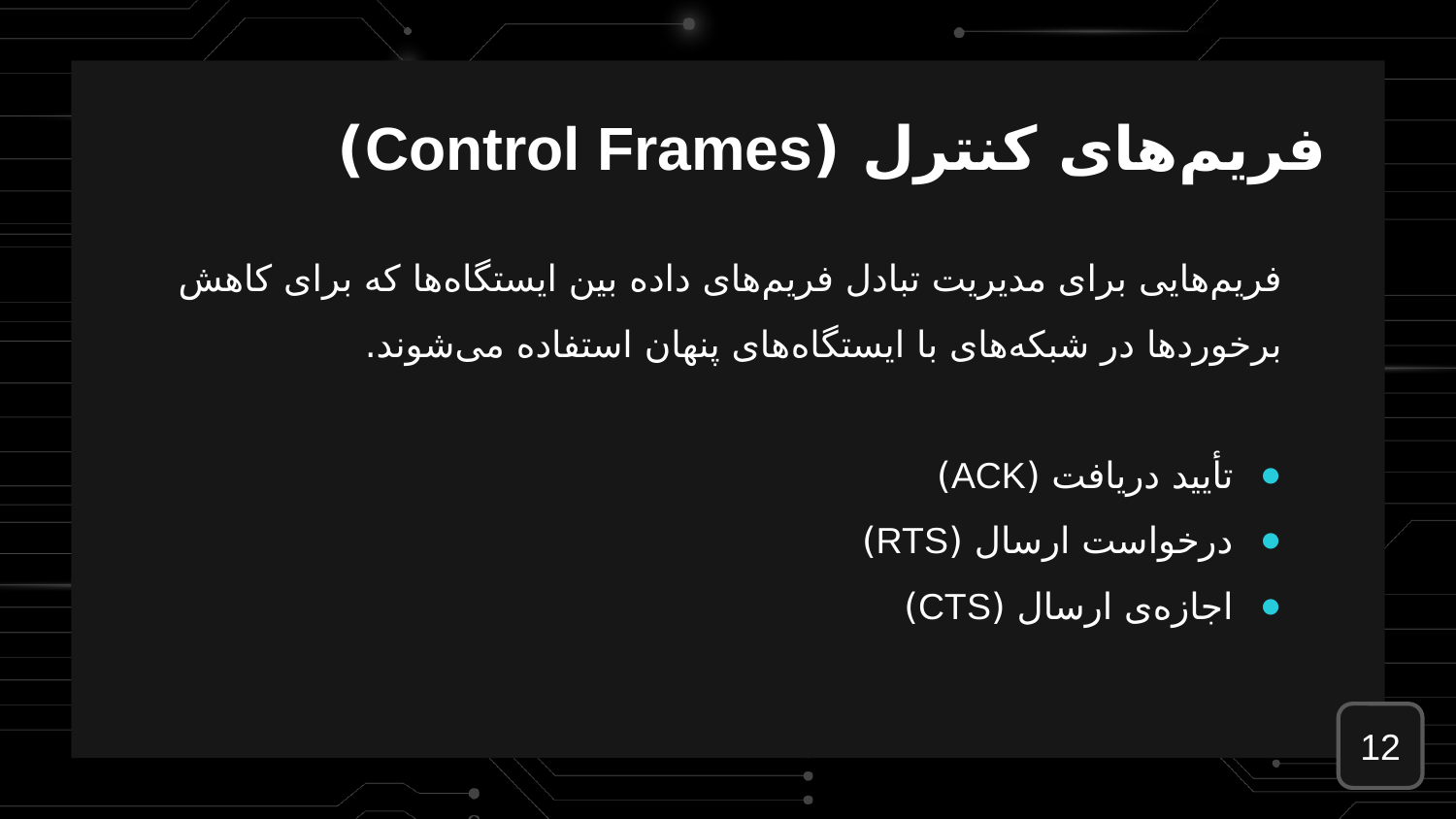

فریم‌های کنترل (Control Frames)
فریم‌هایی برای مدیریت تبادل فریم‌های داده بین ایستگاه‌ها که برای کاهش برخوردها در شبکه‌های با ایستگاه‌های پنهان استفاده می‌شوند.

تأیید دریافت (ACK)
درخواست ارسال (RTS)
اجازه‌ی ارسال (CTS)
12